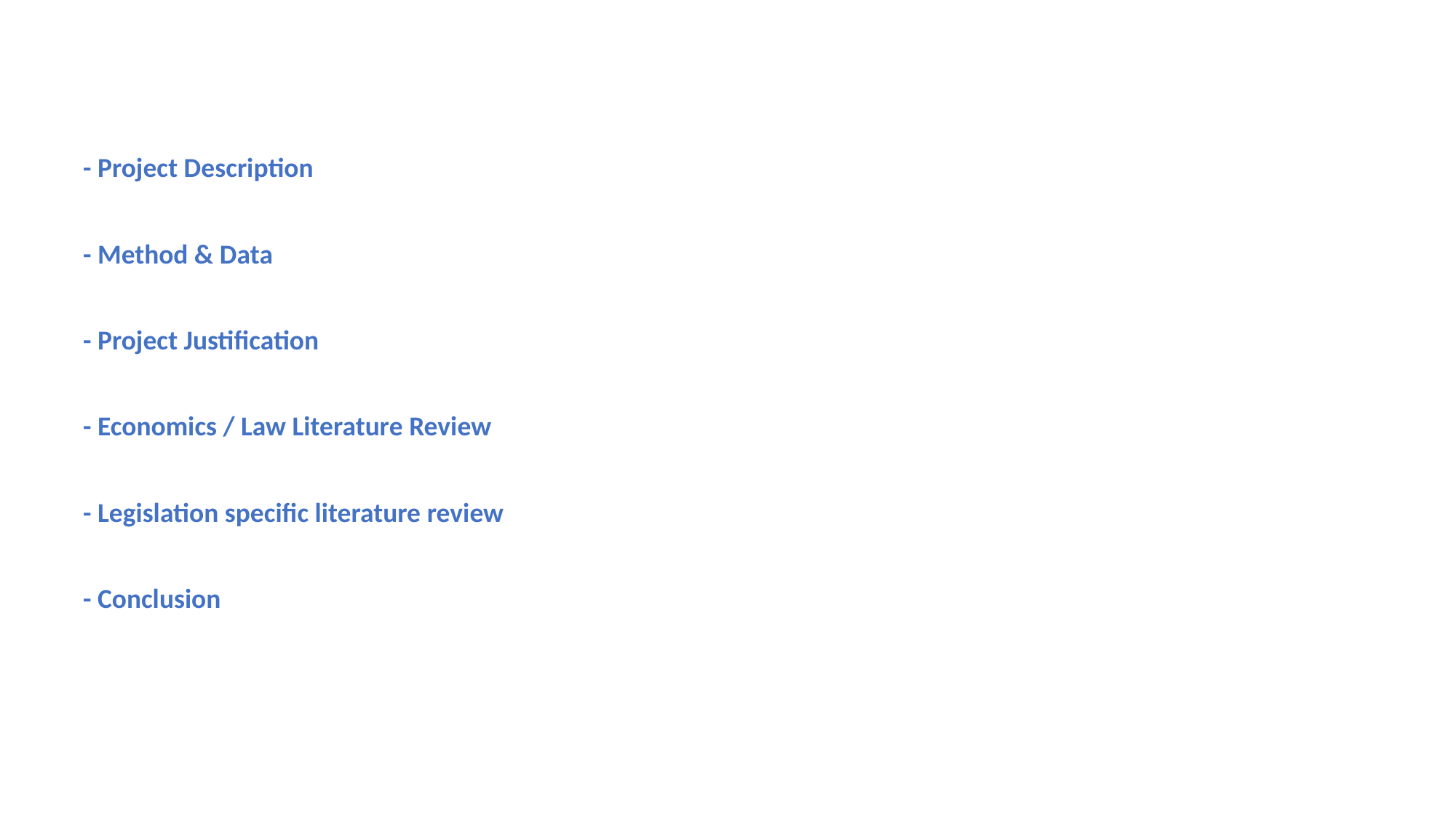

- Project Description
- Method & Data
- Project Justification
- Economics / Law Literature Review
- Legislation specific literature review
- Conclusion